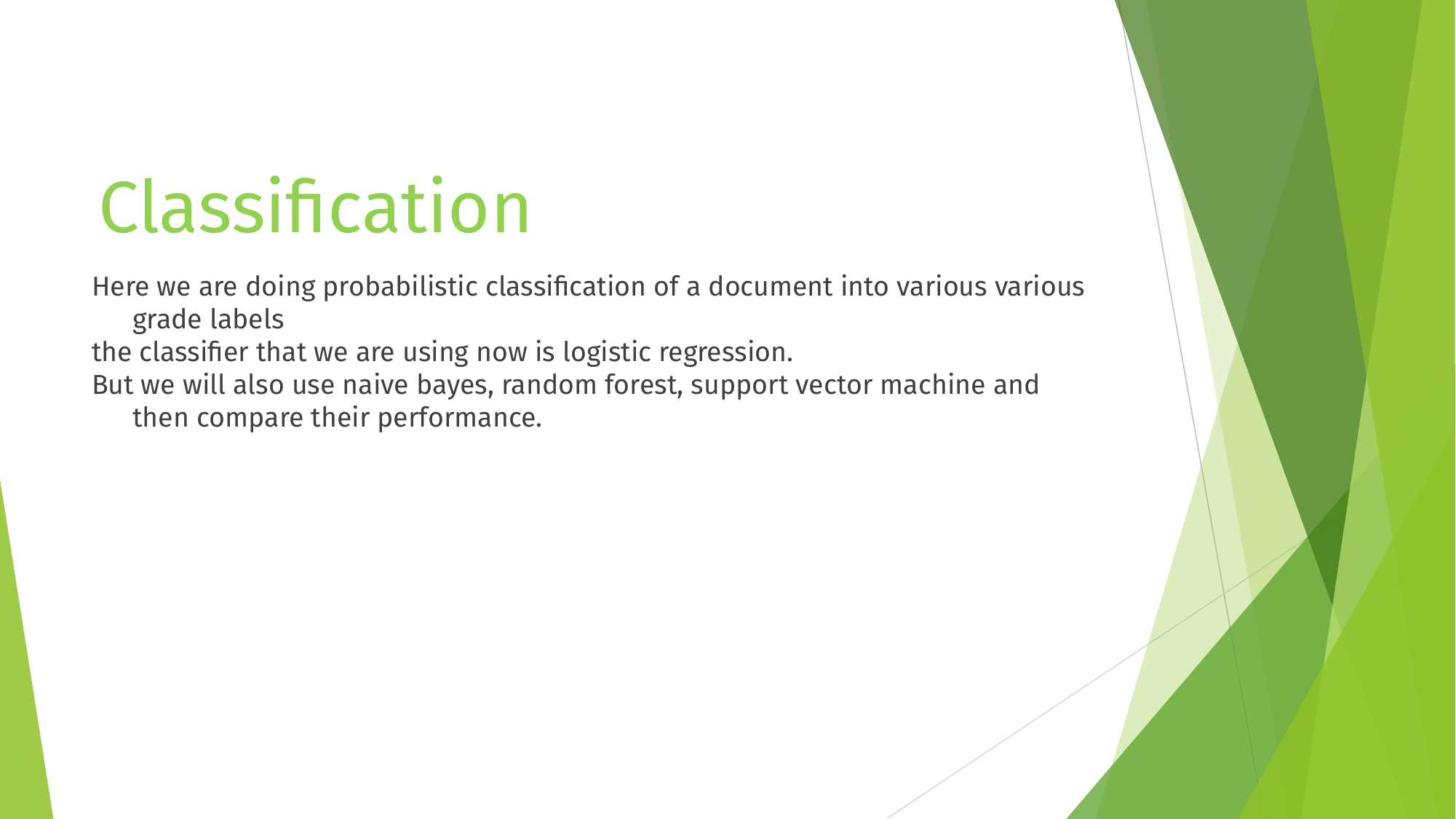

# Classification
Here we are doing probabilistic classification of a document into various various grade labels
the classifier that we are using now is logistic regression.
But we will also use naive bayes, random forest, support vector machine and then compare their performance.